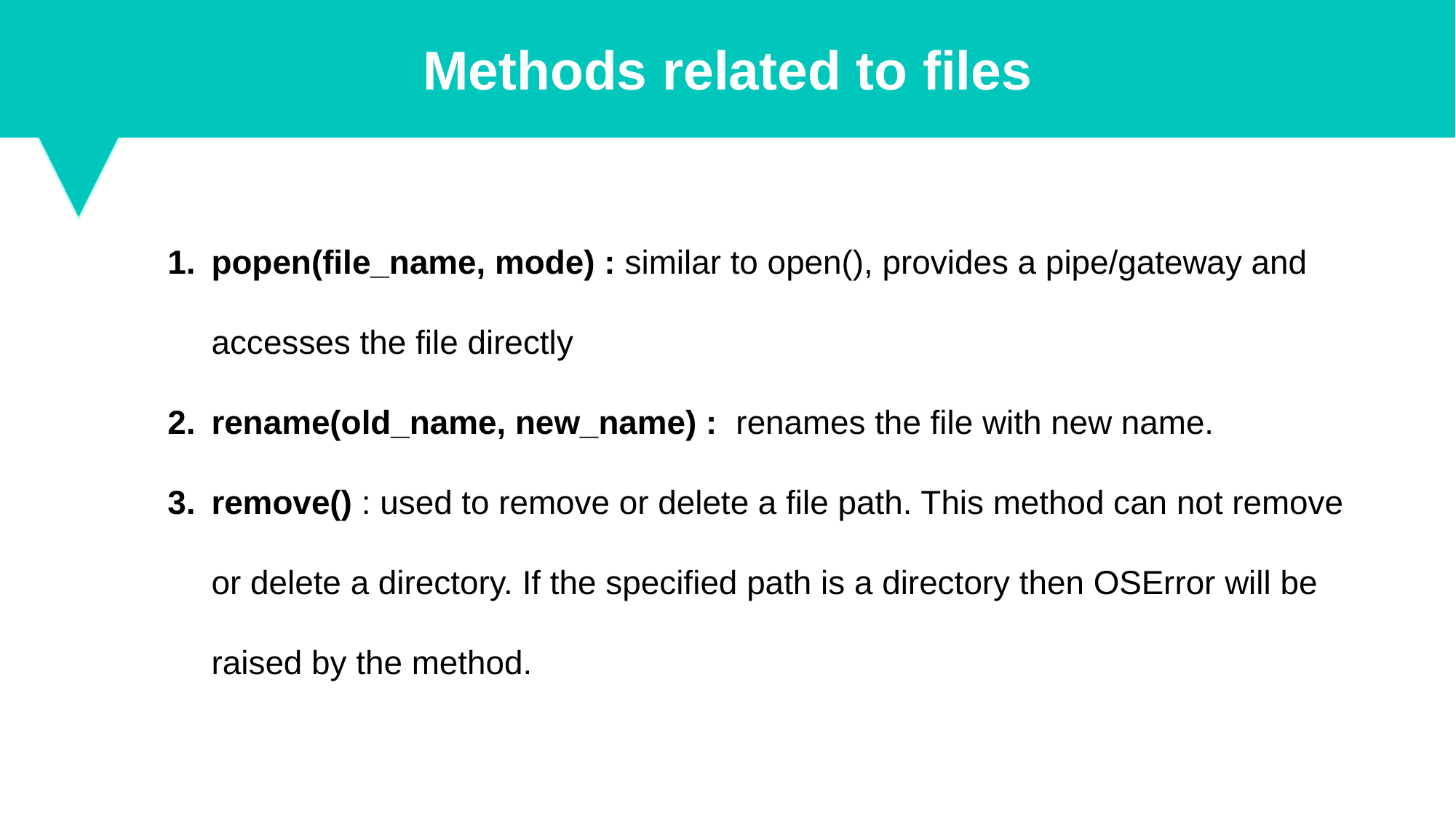

Methods related to files

popen(file_name, mode) : similar to open(), provides a pipe/gateway and accesses the file directly
rename(old_name, new_name) :  renames the file with new name.
remove() : used to remove or delete a file path. This method can not remove or delete a directory. If the specified path is a directory then OSError will be raised by the method.